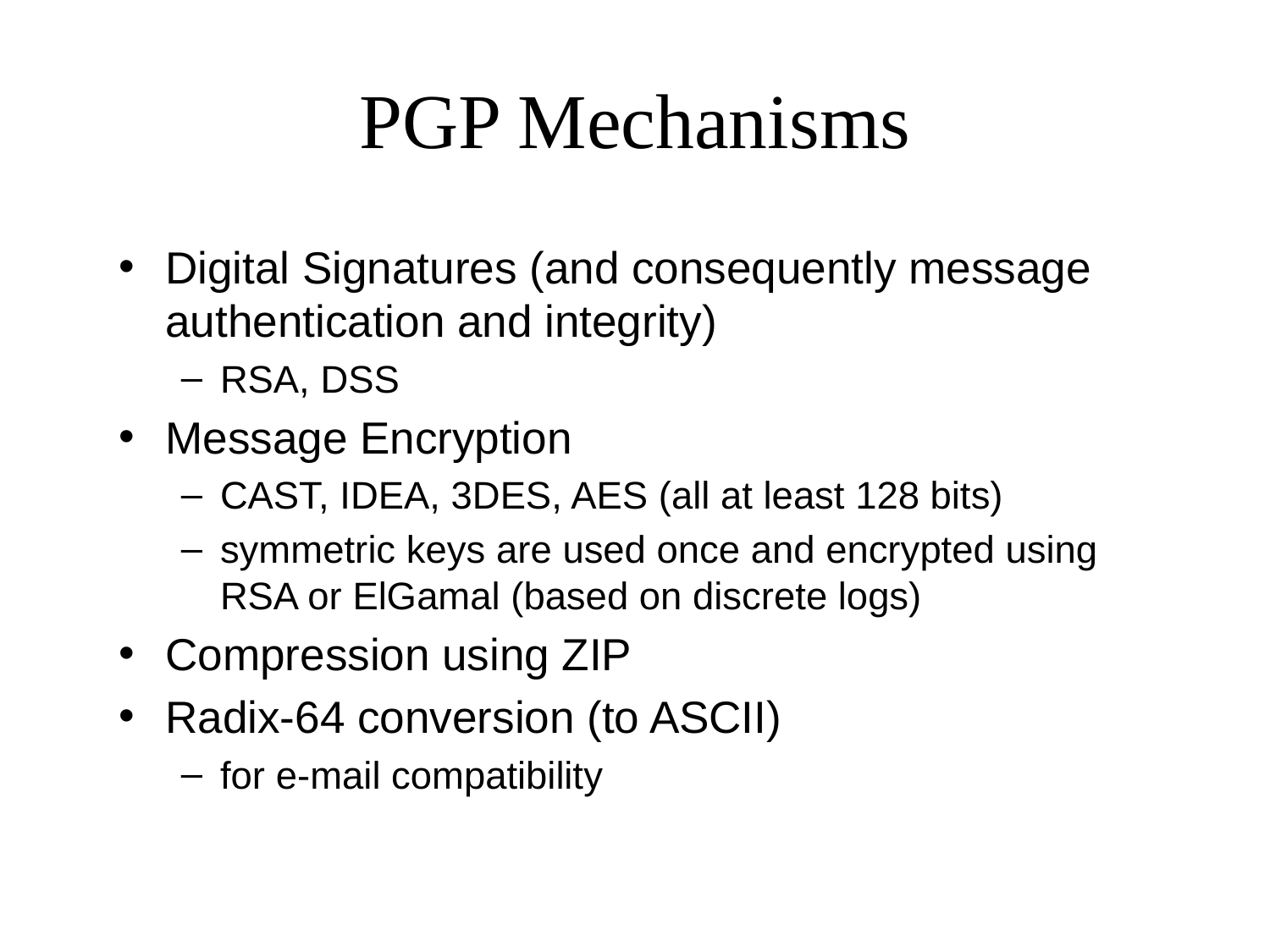

# PGP Mechanisms
Digital Signatures (and consequently message authentication and integrity)
RSA, DSS
Message Encryption
CAST, IDEA, 3DES, AES (all at least 128 bits)
symmetric keys are used once and encrypted using RSA or ElGamal (based on discrete logs)
Compression using ZIP
Radix-64 conversion (to ASCII)
for e-mail compatibility